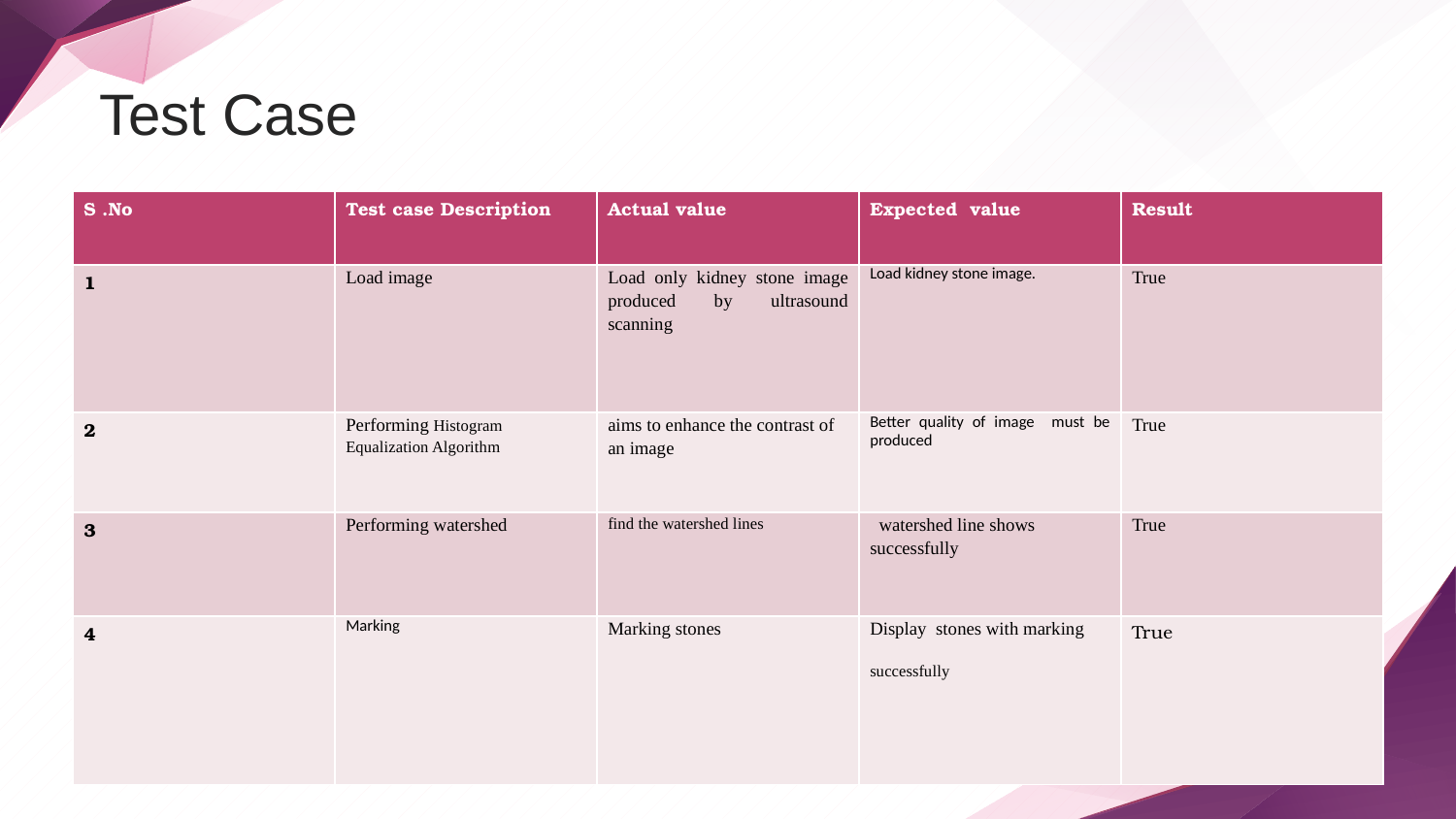

# Test Case
| S .No | Test case Description | Actual value | Expected value | Result |
| --- | --- | --- | --- | --- |
| 1 | Load image | Load only kidney stone image produced by ultrasound scanning | Load kidney stone image. | True |
| 2 | Performing Histogram Equalization Algorithm | aims to enhance the contrast of an image | Better quality of image must be produced | True |
| 3 | Performing watershed | find the watershed lines | watershed line shows successfully | True |
| 4 | Marking | Marking stones | Display stones with marking successfully | True |